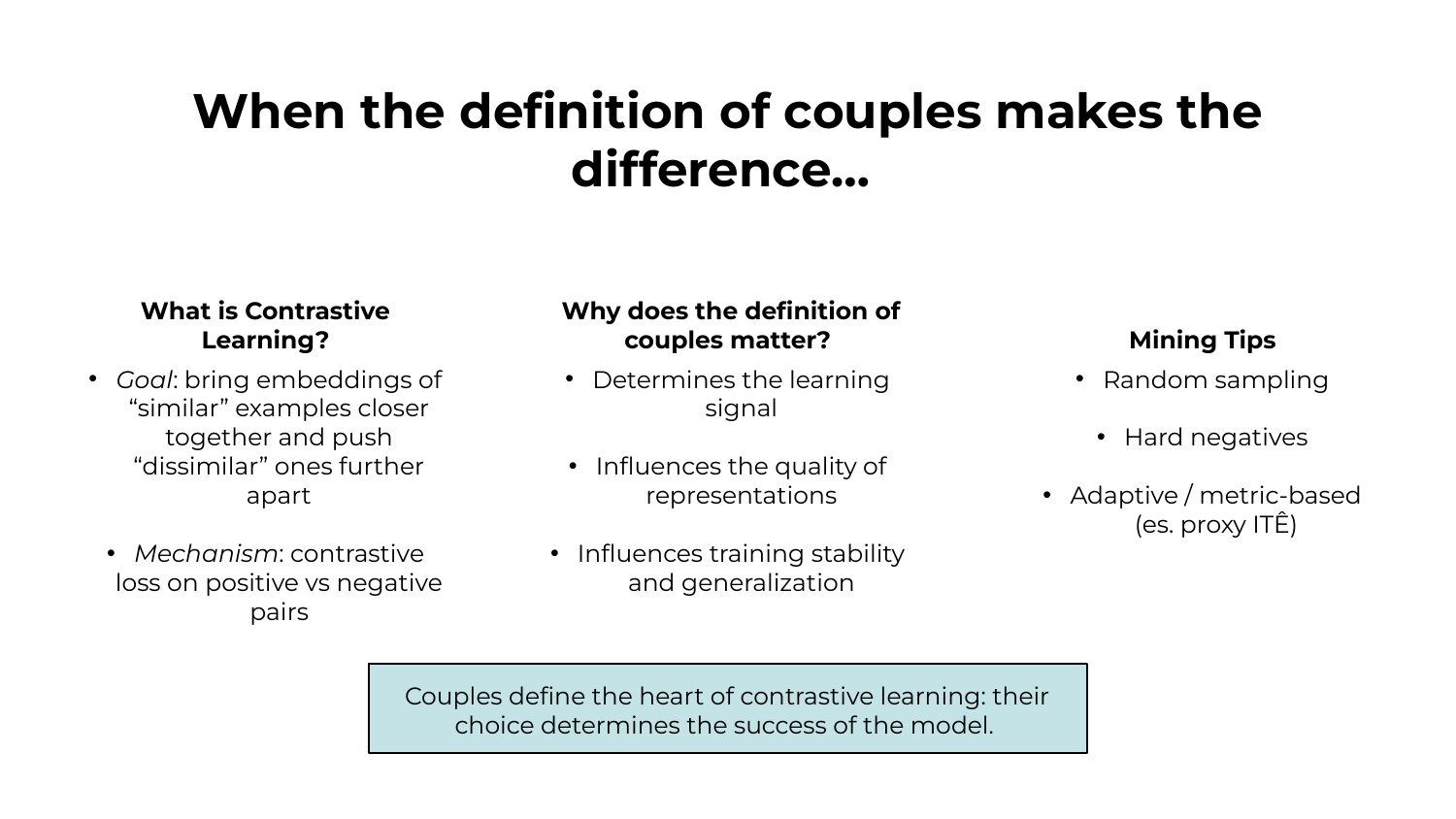

# When the definition of couples makes the difference…
What is Contrastive Learning?
 Why does the definition of couples matter?
Mining Tips
Goal: bring embeddings of “similar” examples closer together and push “dissimilar” ones further apart

Mechanism: contrastive loss on positive vs negative pairs
Determines the learning signal

Influences the quality of representations

Influences training stability and generalization
Random sampling

Hard negatives

Adaptive / metric-based (es. proxy ITÊ)
Couples define the heart of contrastive learning: their choice determines the success of the model.